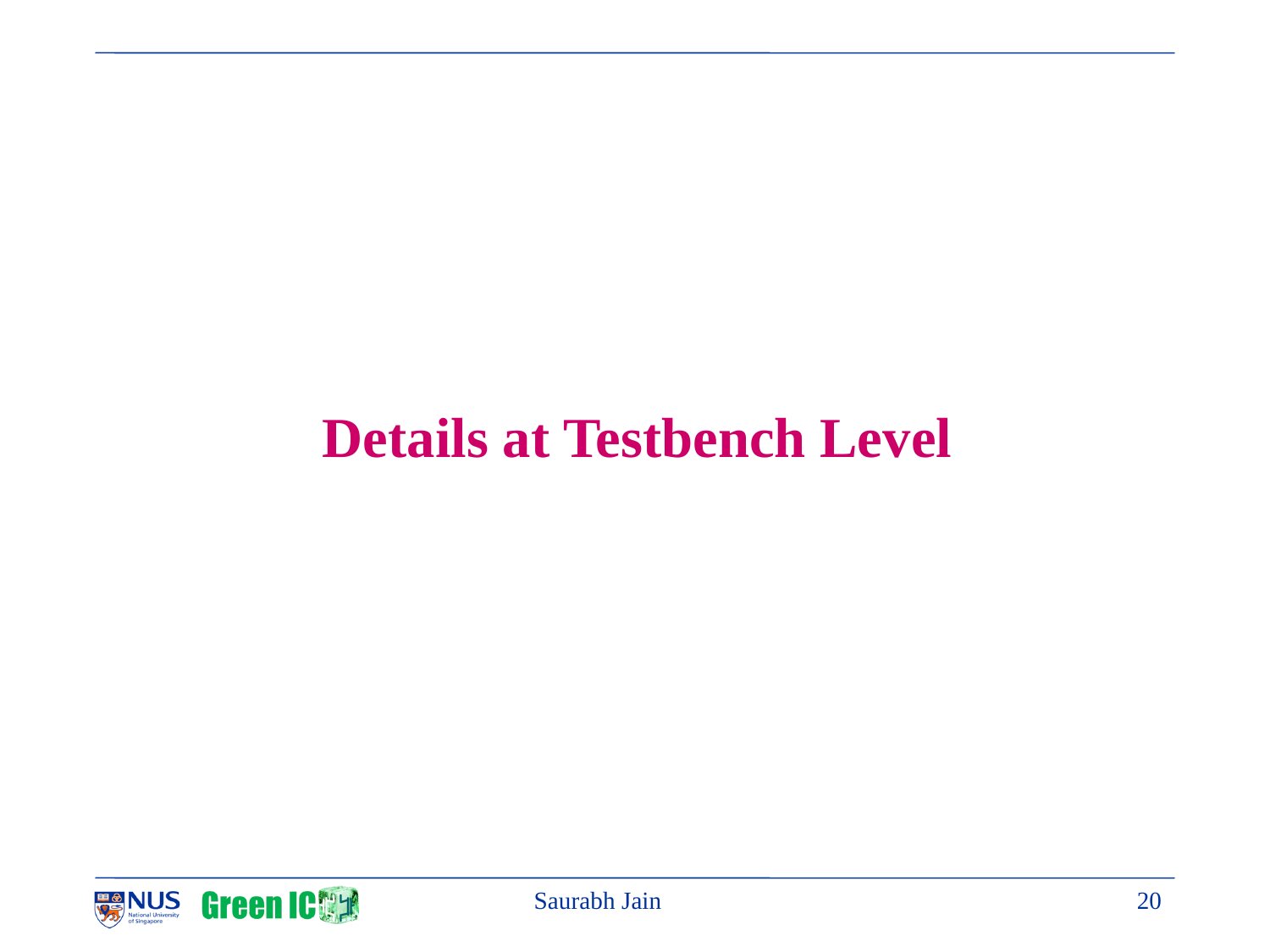

Details at Testbench Level

Saurabh Jain
20